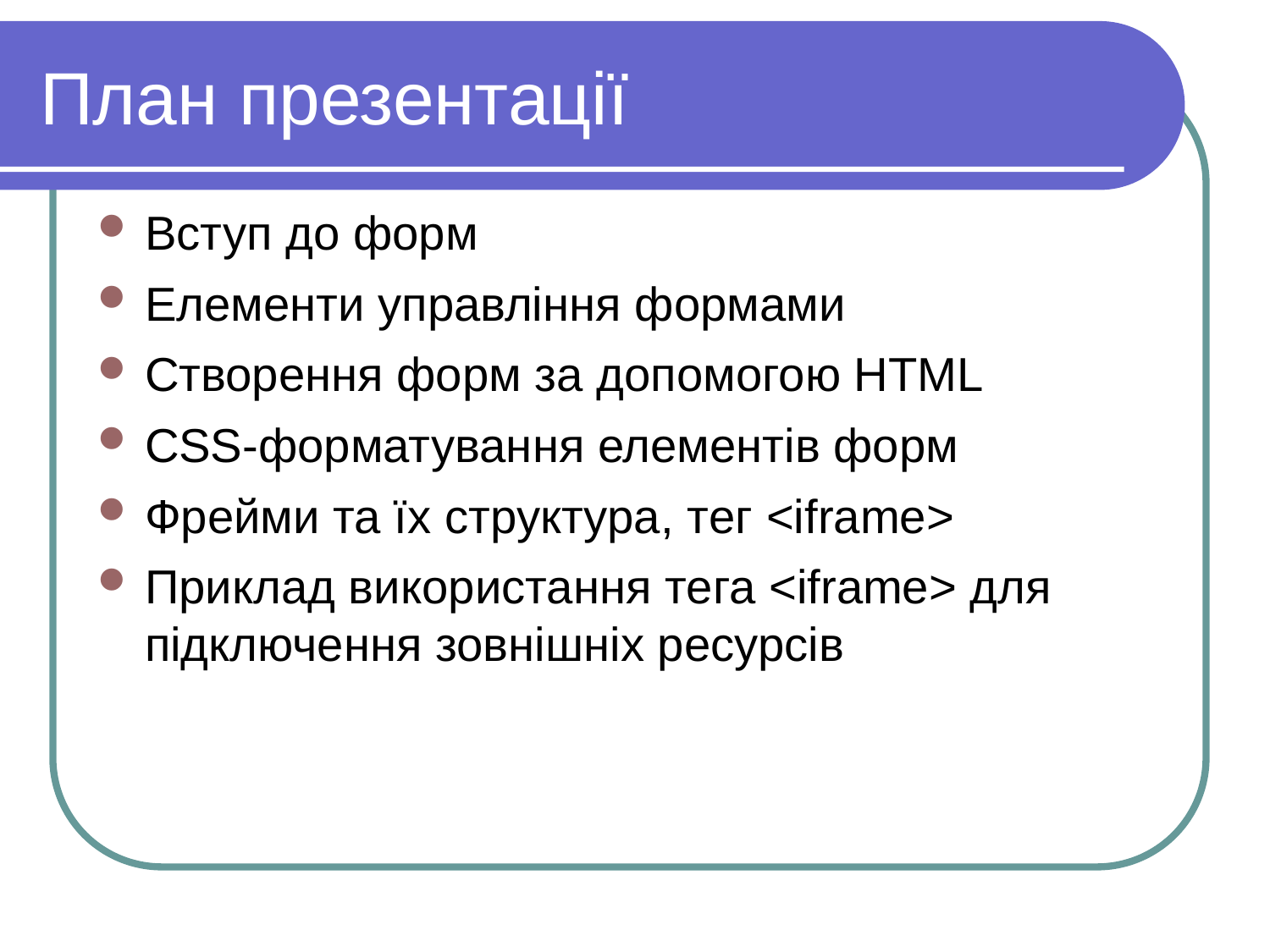

План презентації
Вступ до форм
Елементи управління формами
Створення форм за допомогою HTML
CSS-форматування елементів форм
Фрейми та їх структура, тег <iframe>
Приклад використання тега <iframe> для підключення зовнішніх ресурсів